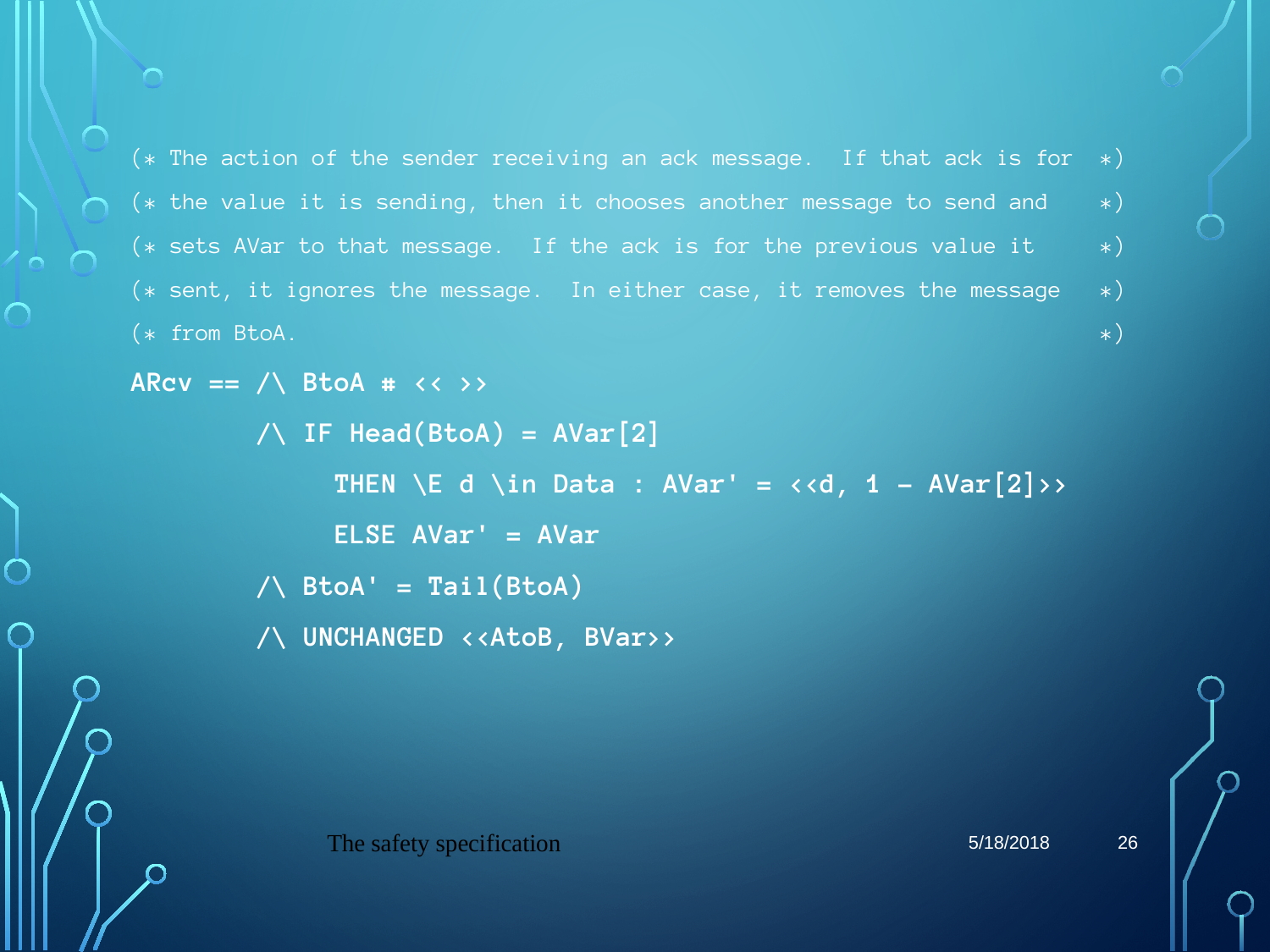

(* The action of the sender receiving an ack message.  If that ack is for  *)
(* the value it is sending, then it chooses another message to send and    *)
(* sets AVar to that message.  If the ack is for the previous value it     *)
(* sent, it ignores the message.  In either case, it removes the message   *)
(* from BtoA.                                                              *)
ARcv == /\ BtoA # << >>
        /\ IF Head(BtoA) = AVar[2]
             THEN \E d \in Data : AVar' = <<d, 1 - AVar[2]>>
             ELSE AVar' = AVar
        /\ BtoA' = Tail(BtoA)
        /\ UNCHANGED <<AtoB, BVar>>
26
The safety specification
5/18/2018